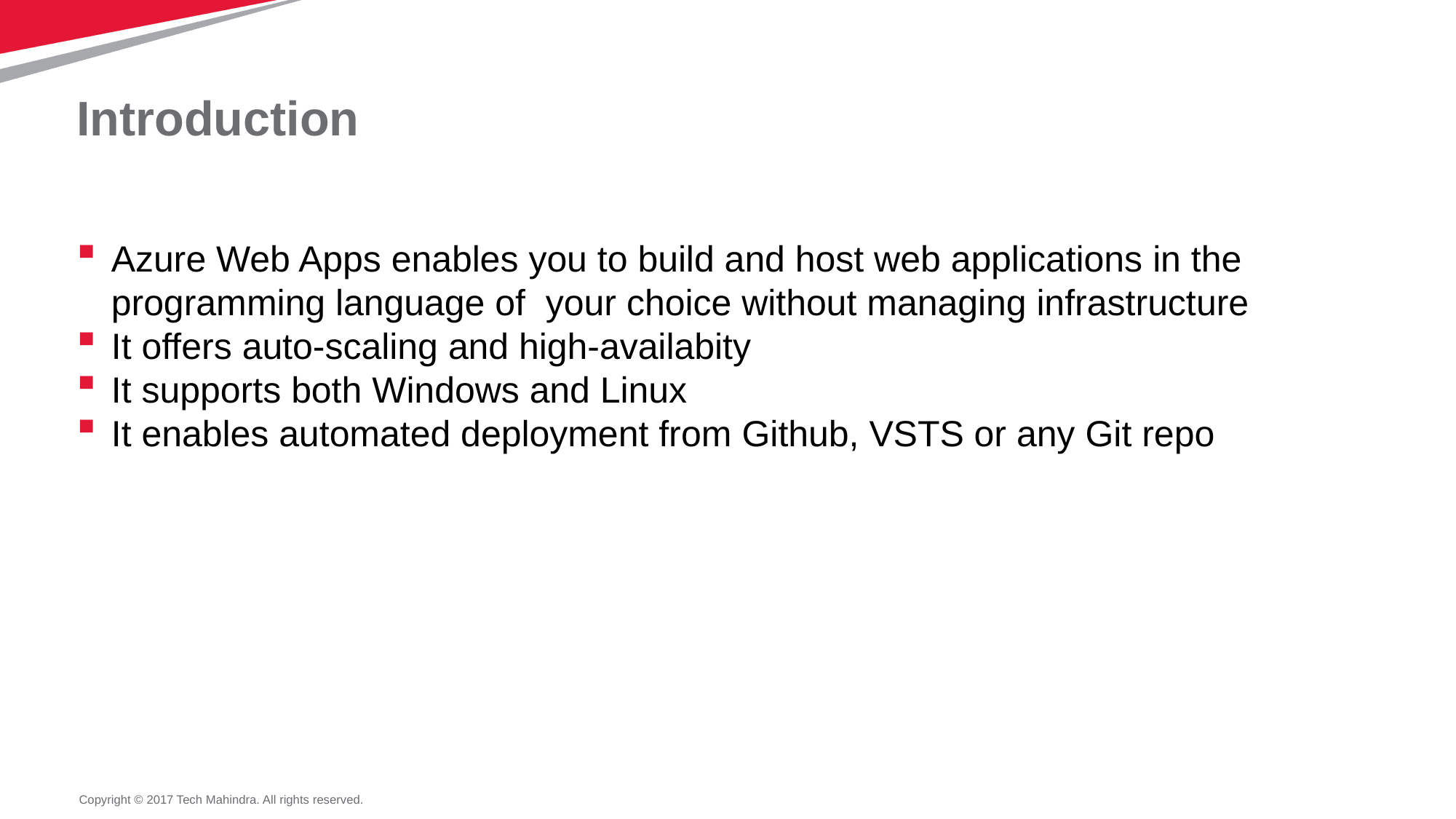

# Introduction
Azure Web Apps enables you to build and host web applications in the programming language of  your choice without managing infrastructure
It offers auto-scaling and high-availabity
It supports both Windows and Linux
It enables automated deployment from Github, VSTS or any Git repo